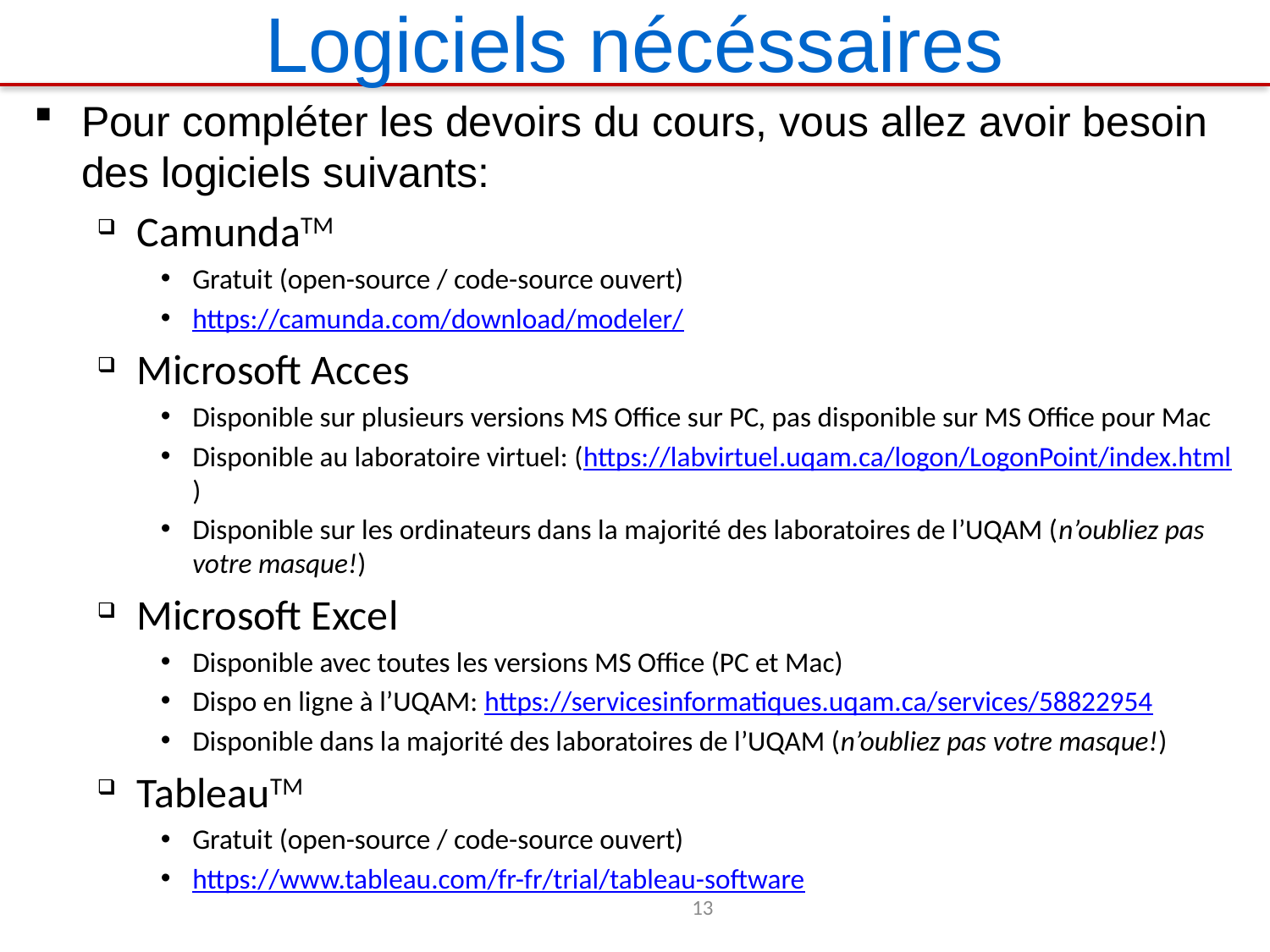

# Logiciels nécéssaires
Pour compléter les devoirs du cours, vous allez avoir besoin des logiciels suivants:
CamundaTM
Gratuit (open-source / code-source ouvert)
https://camunda.com/download/modeler/
Microsoft Acces
Disponible sur plusieurs versions MS Office sur PC, pas disponible sur MS Office pour Mac
Disponible au laboratoire virtuel: (https://labvirtuel.uqam.ca/logon/LogonPoint/index.html)
Disponible sur les ordinateurs dans la majorité des laboratoires de l’UQAM (n’oubliez pas votre masque!)
Microsoft Excel
Disponible avec toutes les versions MS Office (PC et Mac)
Dispo en ligne à l’UQAM: https://servicesinformatiques.uqam.ca/services/58822954
Disponible dans la majorité des laboratoires de l’UQAM (n’oubliez pas votre masque!)
TableauTM
Gratuit (open-source / code-source ouvert)
https://www.tableau.com/fr-fr/trial/tableau-software

13